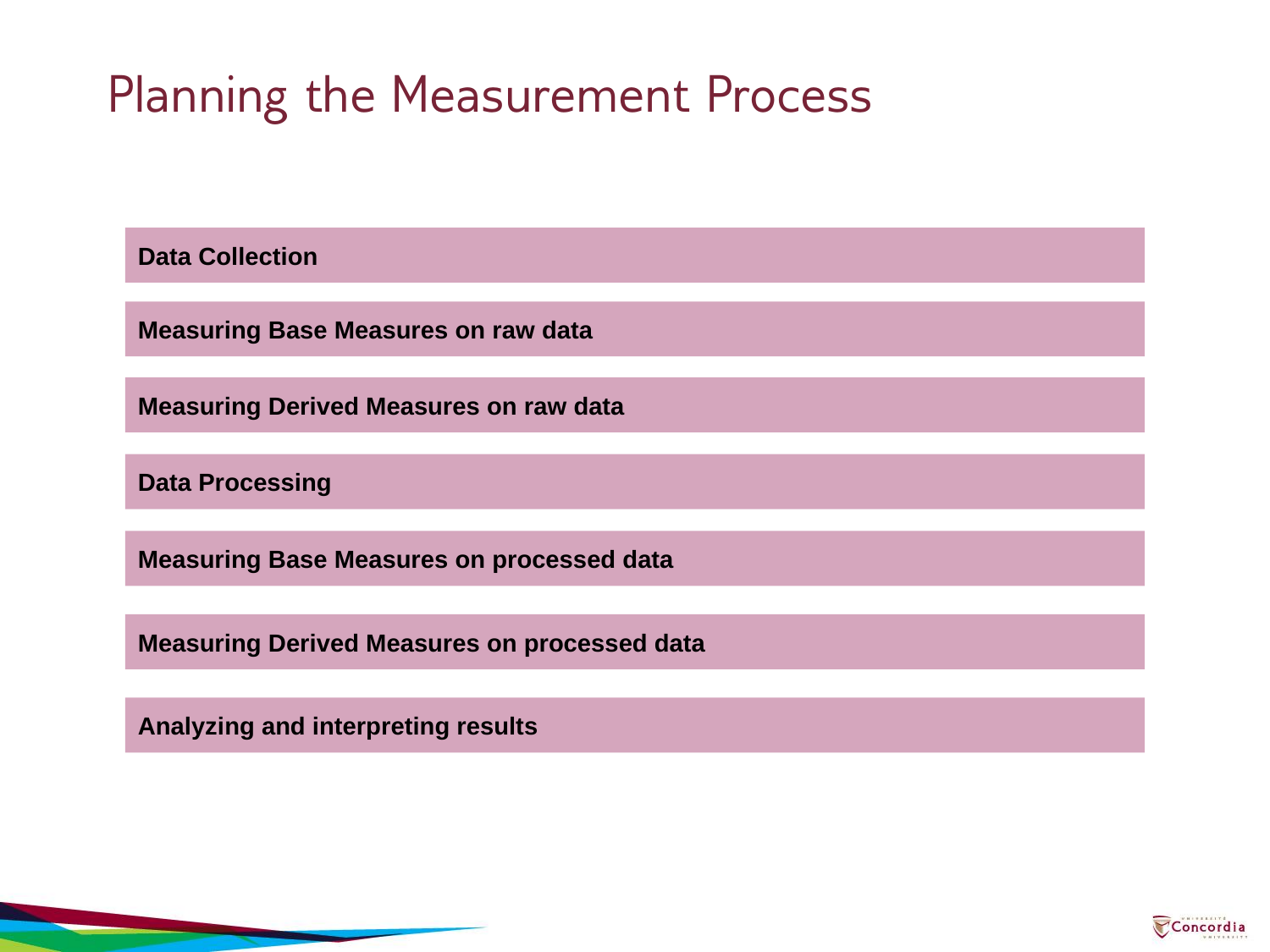

# Planning the Measurement Process
Data Collection
Measuring Base Measures on raw data
Measuring Derived Measures on raw data
Data Processing
Measuring Base Measures on processed data
Measuring Derived Measures on processed data
Analyzing and interpreting results